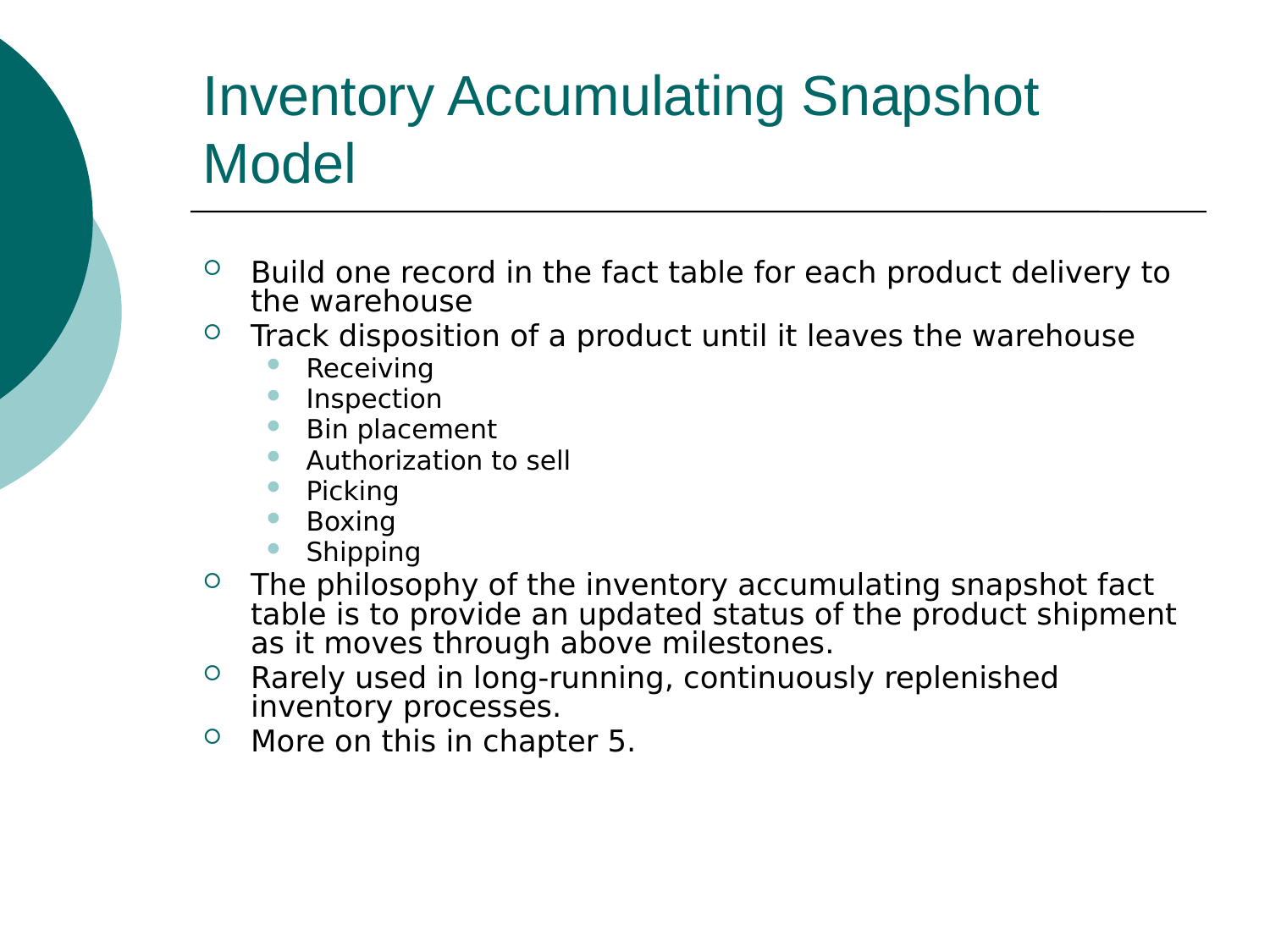

# Inventory Accumulating Snapshot Model
Build one record in the fact table for each product delivery to the warehouse
Track disposition of a product until it leaves the warehouse
Receiving
Inspection
Bin placement
Authorization to sell
Picking
Boxing
Shipping
The philosophy of the inventory accumulating snapshot fact table is to provide an updated status of the product shipment as it moves through above milestones.
Rarely used in long-running, continuously replenished inventory processes.
More on this in chapter 5.